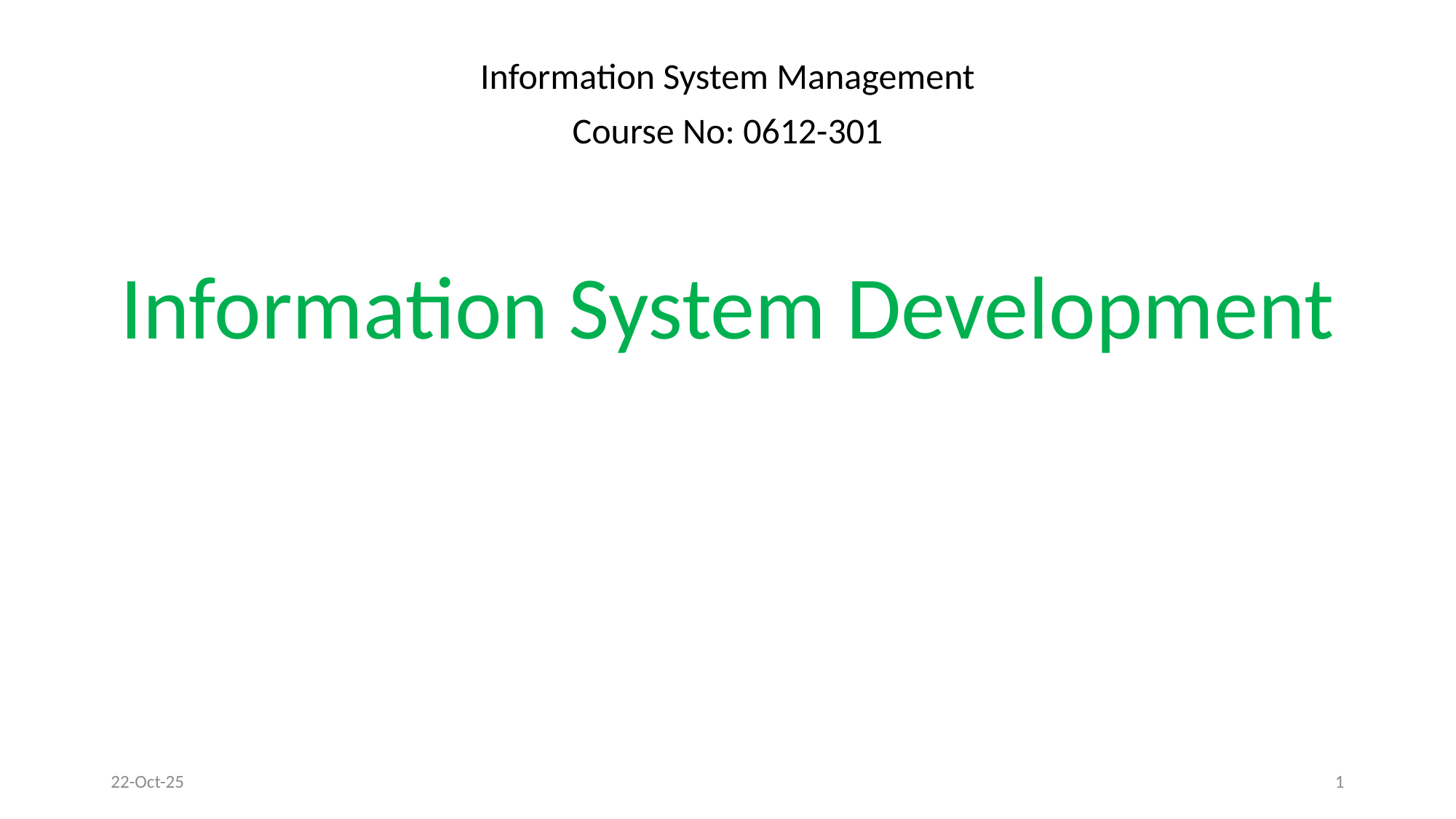

Information System Management
Course No: 0612-301
# Information System Development
22-Oct-25
1